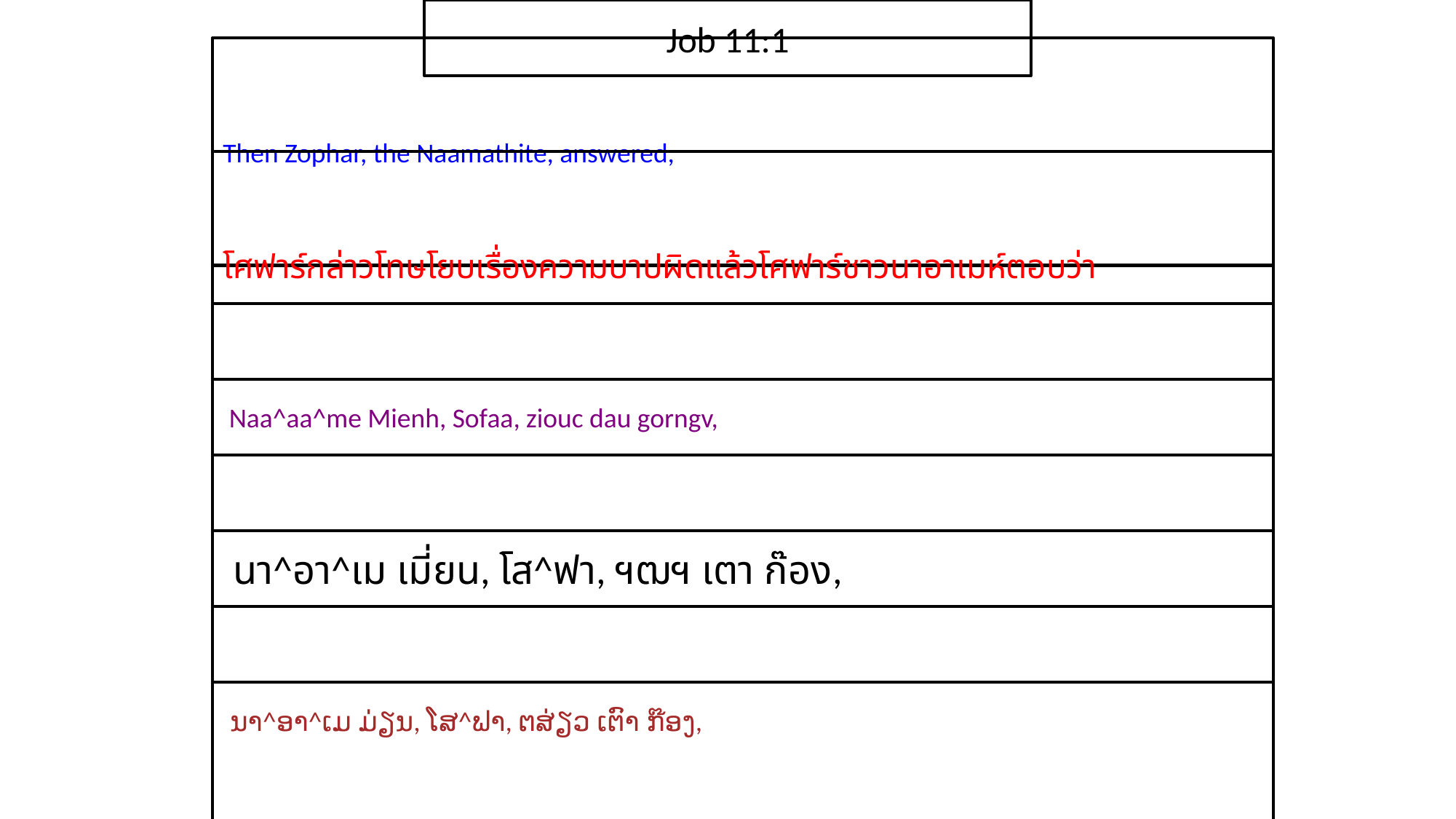

Job 11:1
Then Zophar, the Naamathite, answered,
โศ​ฟาร์​กล่าวโทษ​โยบ​เรื่อง​ความ​บาป​ผิดแล้ว​โศ​ฟาร์​ชาวนา​อา​เมห์​ตอบ​ว่า
 Naa^aa^me Mienh, Sofaa, ziouc dau gorngv,
 นา^อา^เม เมี่ยน, โส^ฟา, ฯฒฯ เตา ก๊อง,
 ນາ^ອາ^ເມ ມ່ຽນ, ໂສ^ຟາ, ຕສ່ຽວ ເຕົາ ກ໊ອງ,